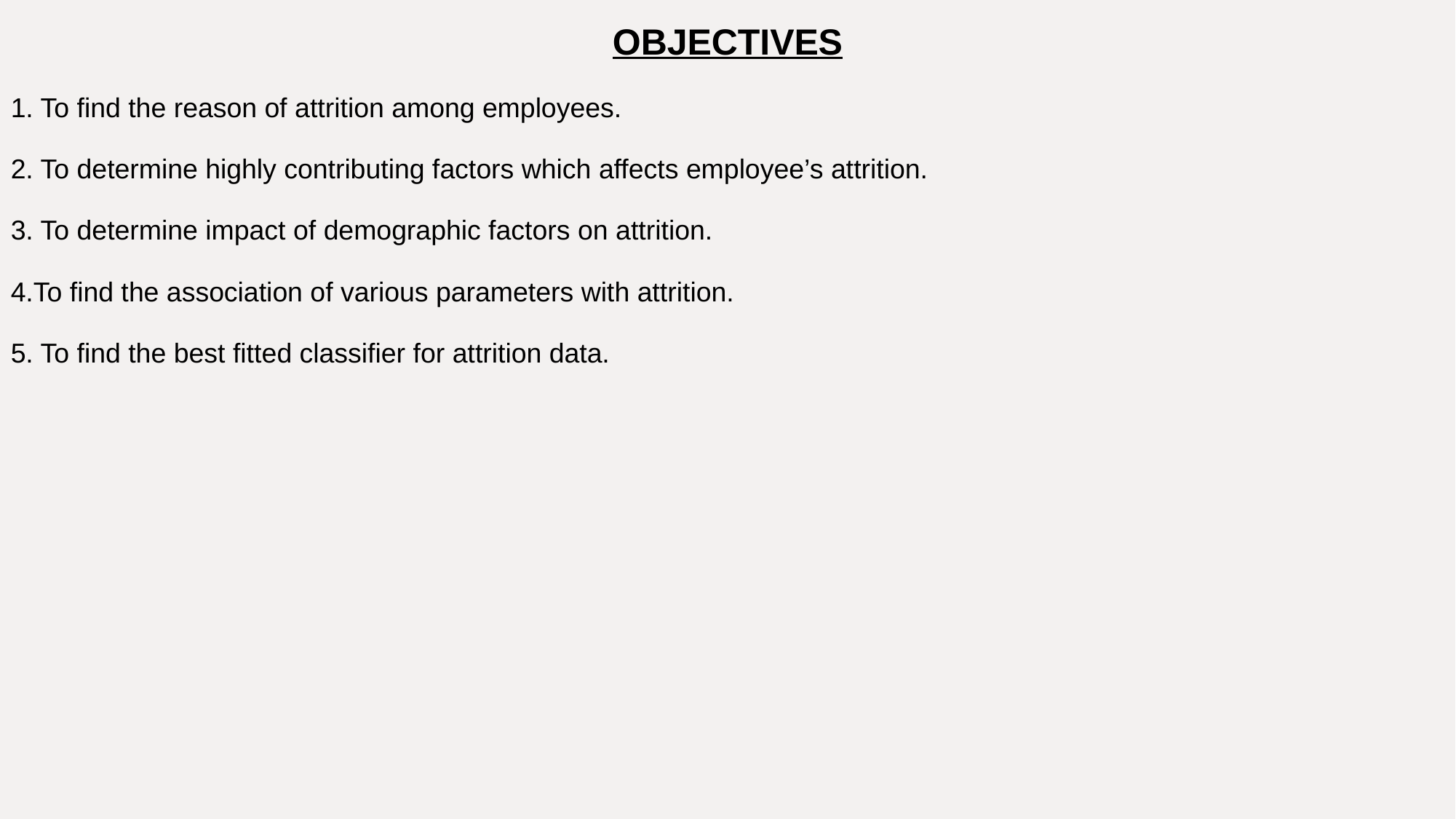

OBJECTIVES
1. To find the reason of attrition among employees.
2. To determine highly contributing factors which affects employee’s attrition.
3. To determine impact of demographic factors on attrition.
4.To find the association of various parameters with attrition.
5. To find the best fitted classifier for attrition data.